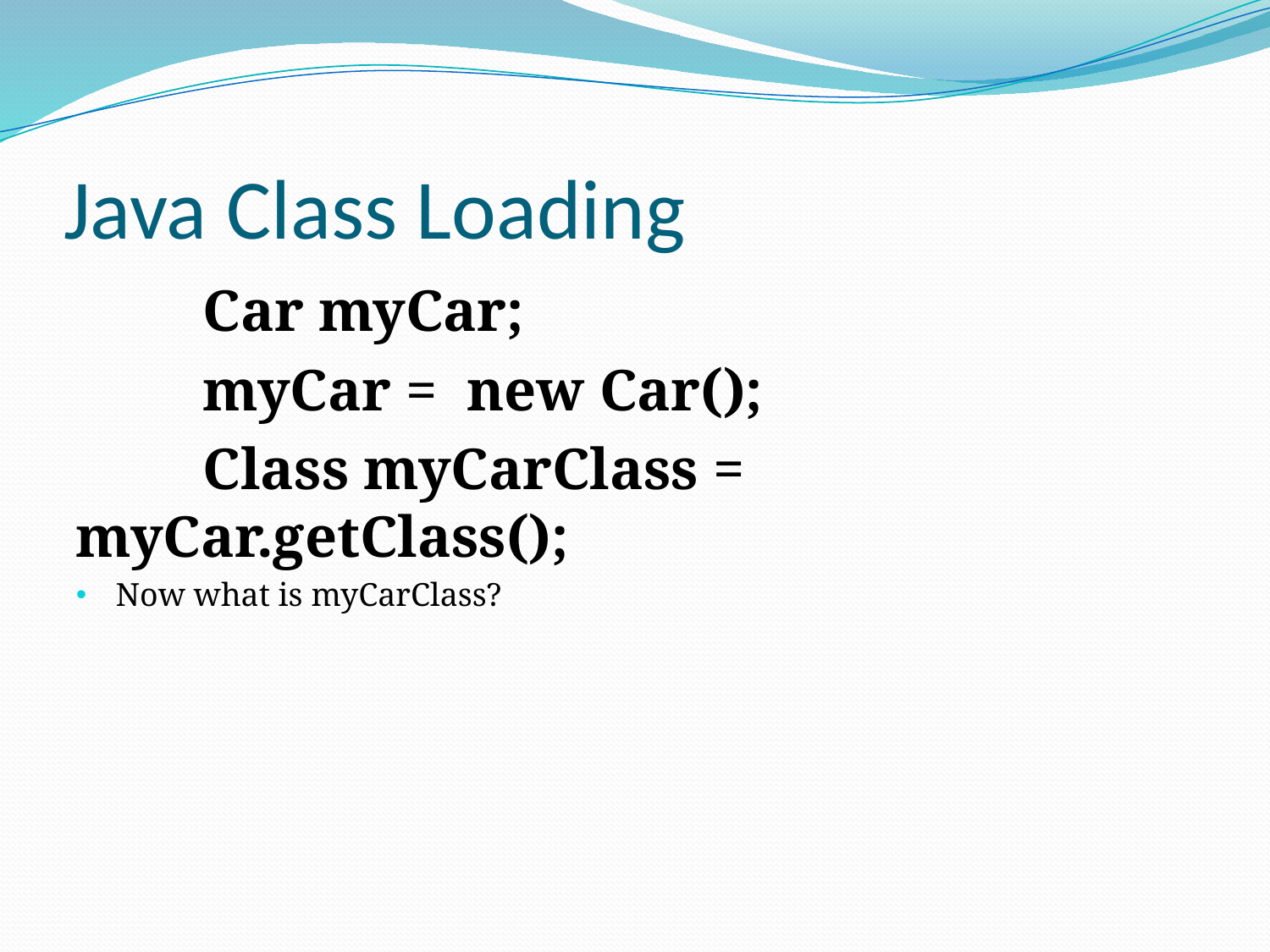

# Java Class Loading
	Car myCar;
	myCar =  new Car();
	Class myCarClass = myCar.getClass();
Now what is myCarClass?